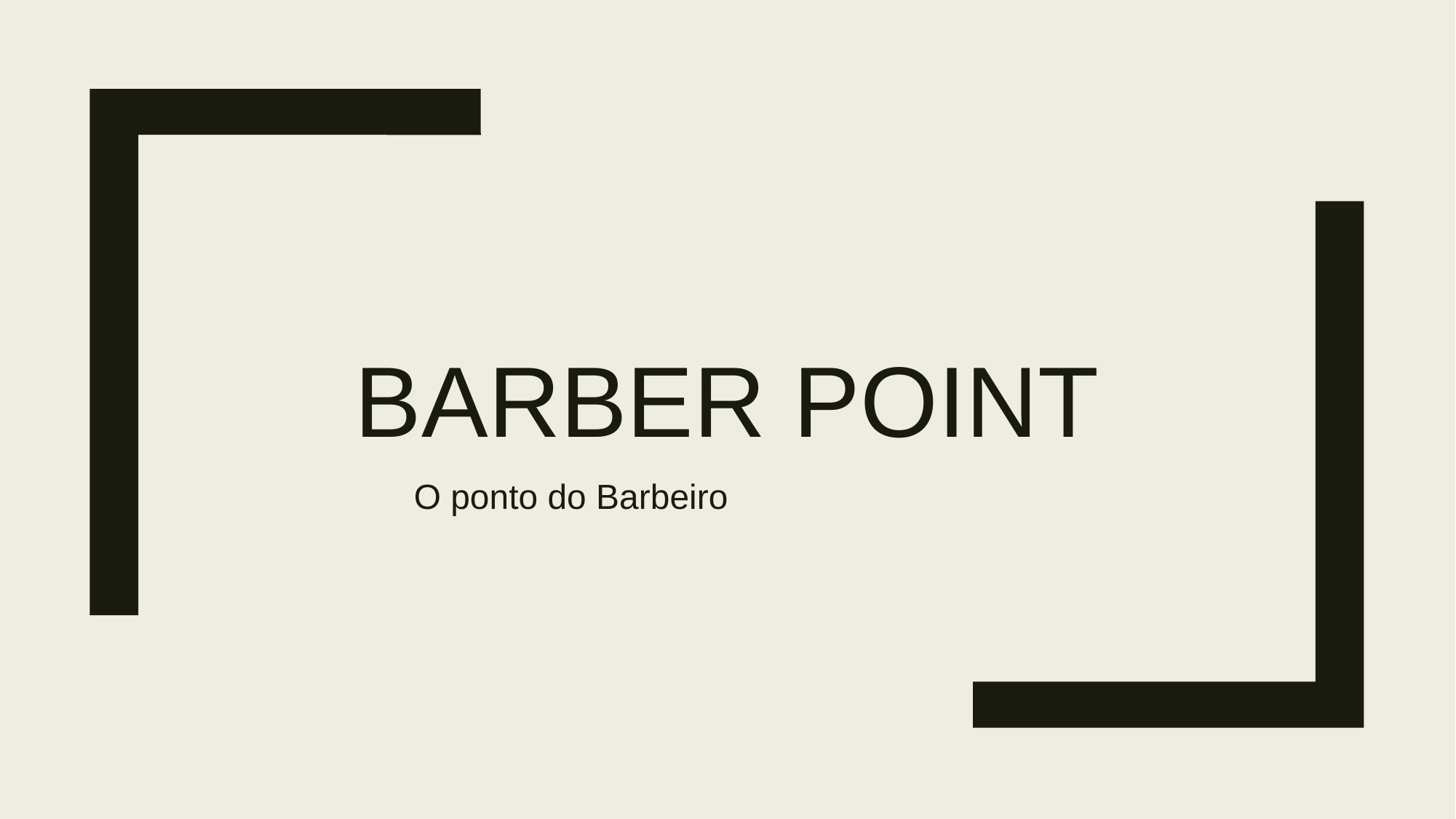

# Barber point
O ponto do Barbeiro